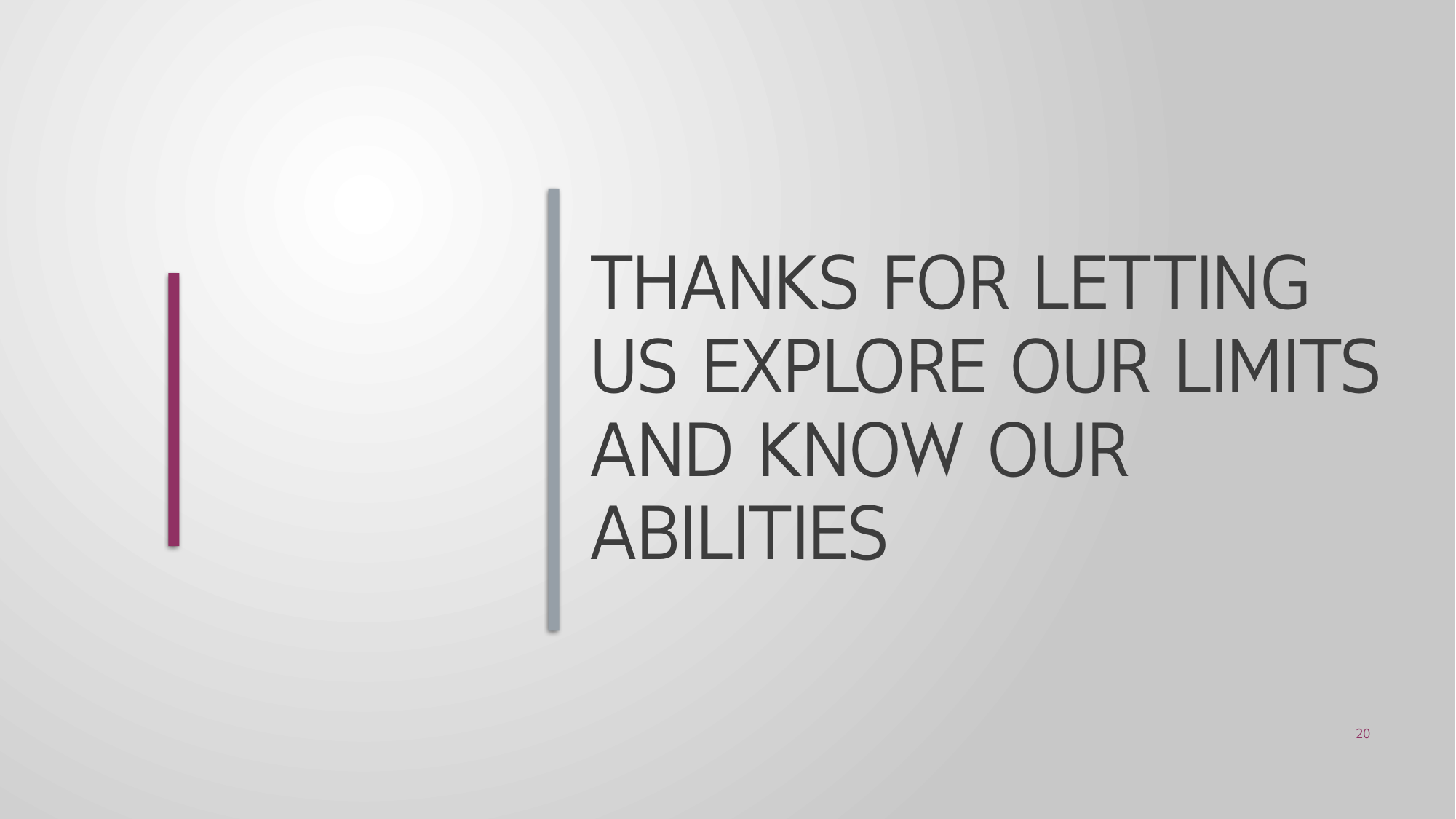

# Thanks for letting us explore our limits and know our abilities

20